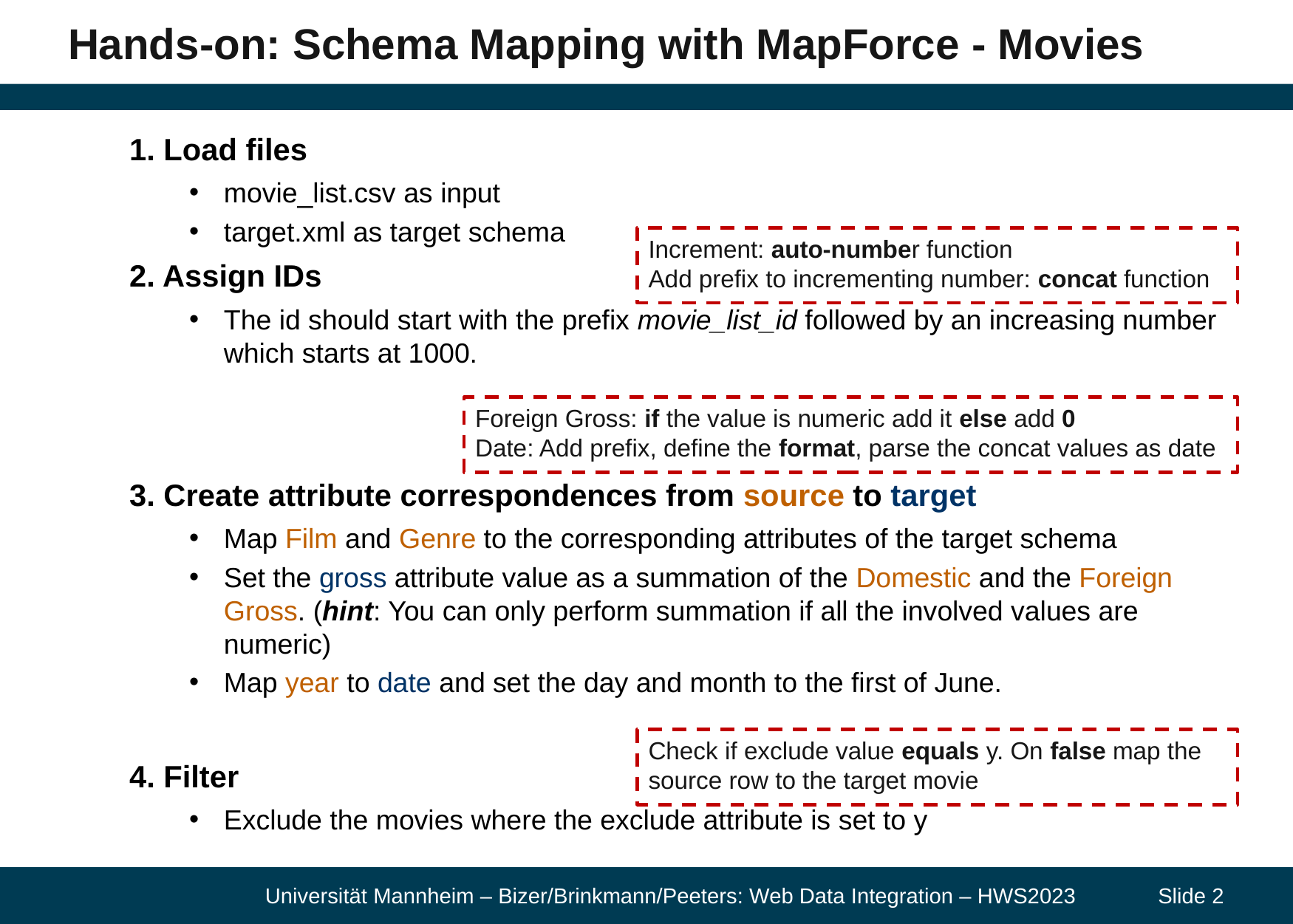

# Hands-on: Schema Mapping with MapForce - Movies
1. Load files
movie_list.csv as input
target.xml as target schema
2. Assign IDs
The id should start with the prefix movie_list_id followed by an increasing number which starts at 1000.

3. Create attribute correspondences from source to target
Map Film and Genre to the corresponding attributes of the target schema
Set the gross attribute value as a summation of the Domestic and the Foreign Gross. (hint: You can only perform summation if all the involved values are numeric)
Map year to date and set the day and month to the first of June.

4. Filter
Exclude the movies where the exclude attribute is set to y
Increment: auto-number function
Add prefix to incrementing number: concat function
Foreign Gross: if the value is numeric add it else add 0
Date: Add prefix, define the format, parse the concat values as date
Check if exclude value equals y. On false map the source row to the target movie